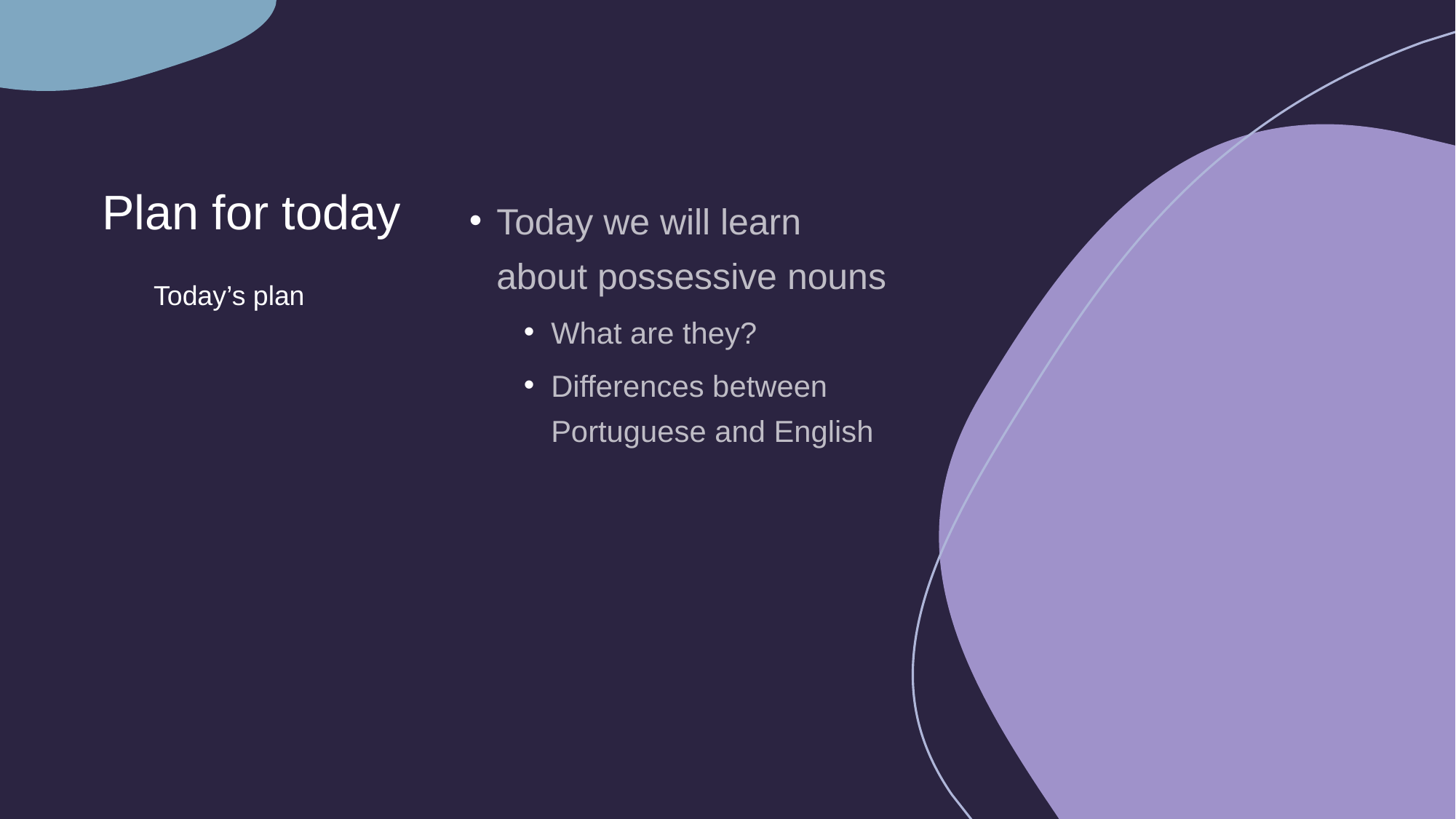

# Plan for today
Today we will learn about possessive nouns
What are they?
Differences between Portuguese and English
Today’s plan